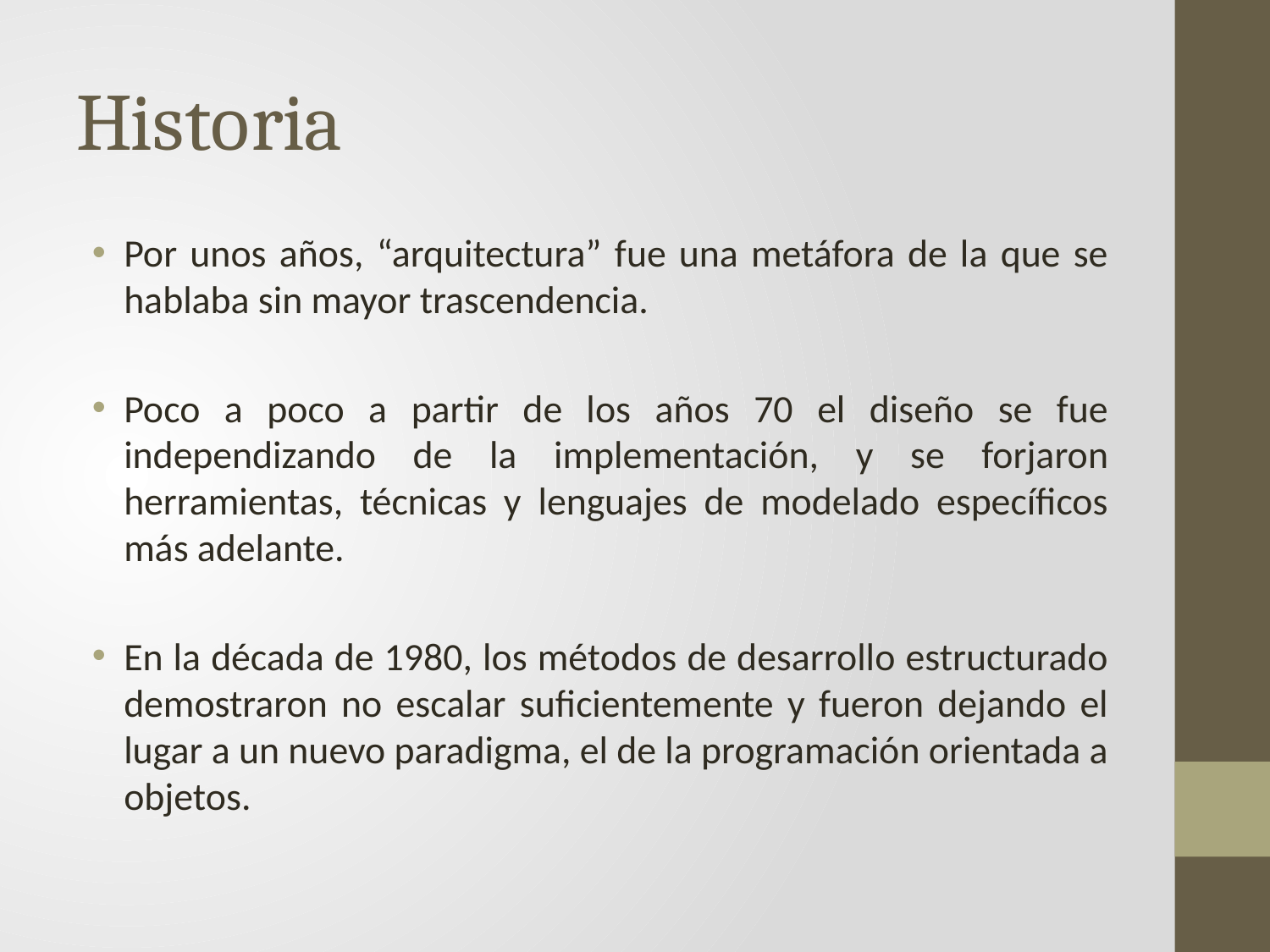

# Historia
Por unos años, “arquitectura” fue una metáfora de la que se hablaba sin mayor trascendencia.

Poco a poco a partir de los años 70 el diseño se fue independizando de la implementación, y se forjaron herramientas, técnicas y lenguajes de modelado específicos más adelante.

En la década de 1980, los métodos de desarrollo estructurado demostraron no escalar suficientemente y fueron dejando el lugar a un nuevo paradigma, el de la programación orientada a objetos.